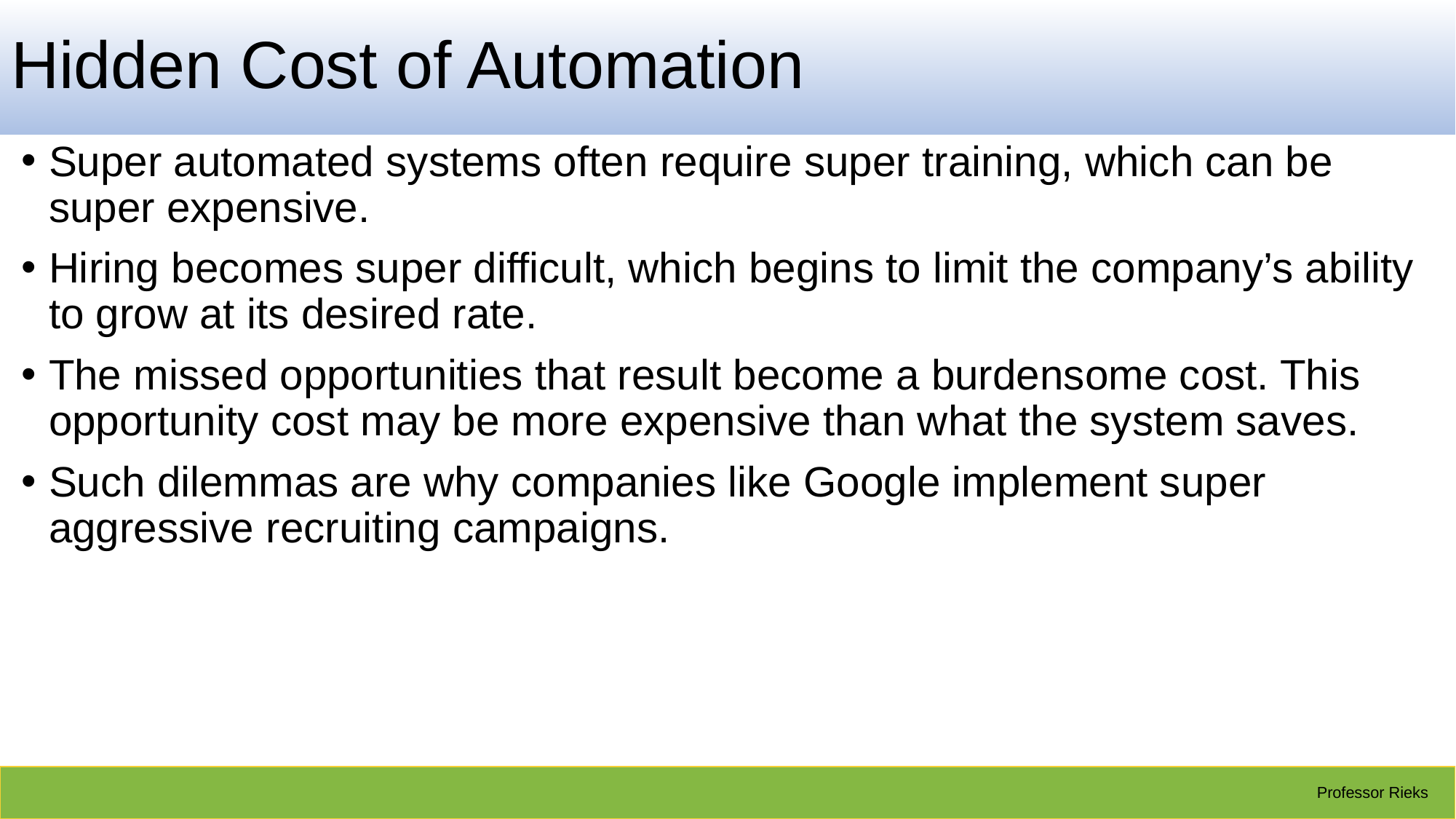

# Hidden Cost of Automation
Super automated systems often require super training, which can be super expensive.
Hiring becomes super difficult, which begins to limit the company’s ability to grow at its desired rate.
The missed opportunities that result become a burdensome cost. This opportunity cost may be more expensive than what the system saves.
Such dilemmas are why companies like Google implement super aggressive recruiting campaigns.